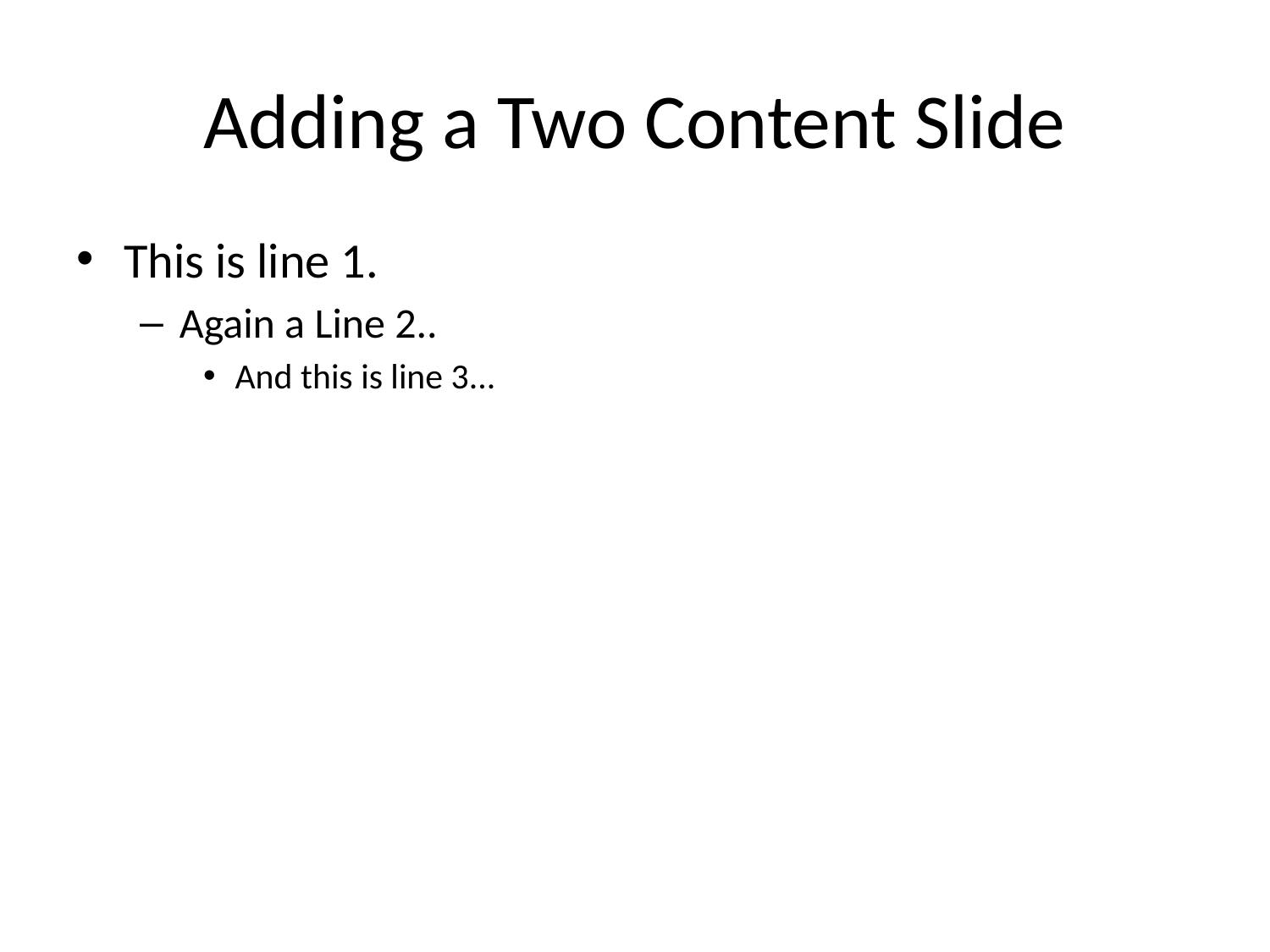

# Adding a Two Content Slide
This is line 1.
Again a Line 2..
And this is line 3...